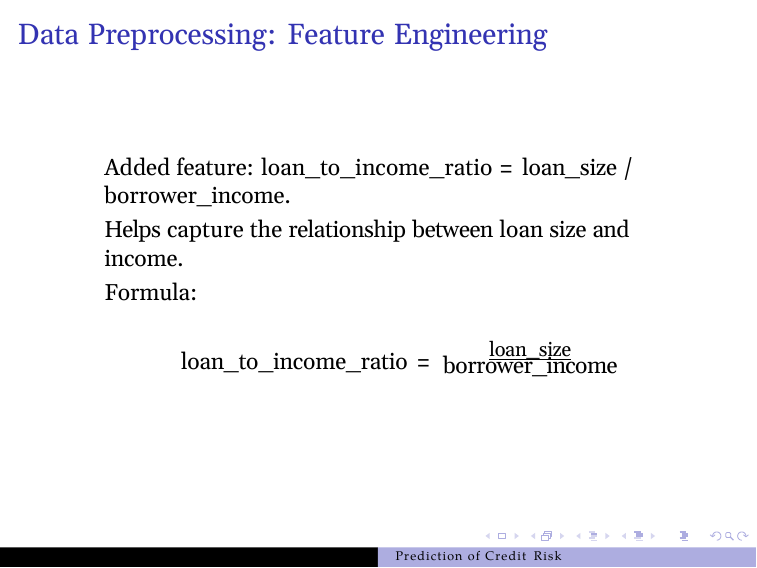

# Data Preprocessing: Feature Engineering
Added feature: loan_to_income_ratio = loan_size / borrower_income.
Helps capture the relationship between loan size and income.
Formula:
loan_to_income_ratio = 	loan_size
borrower_income
Prediction of Credit Risk